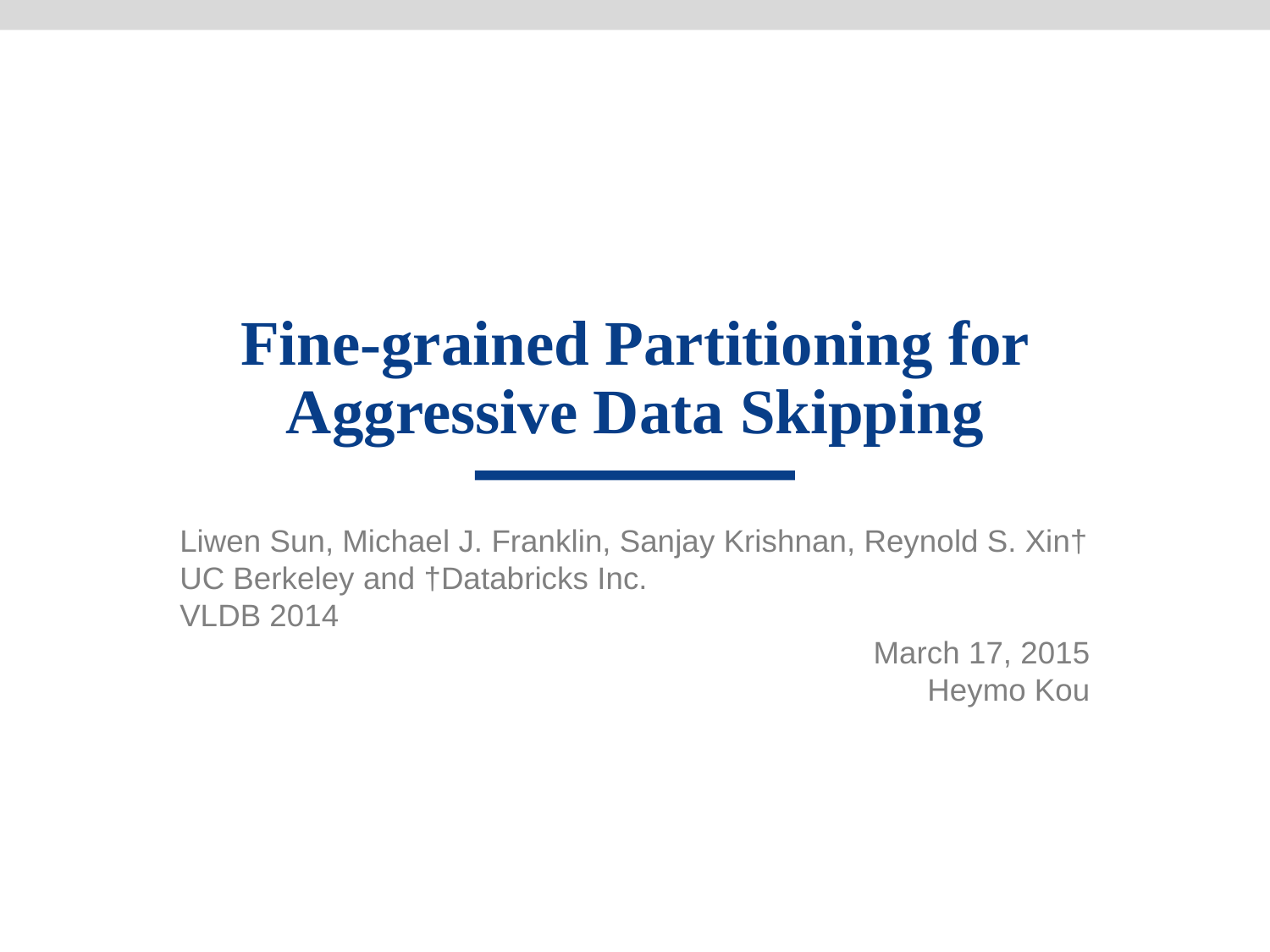

# Fine-grained Partitioning for Aggressive Data Skipping
Liwen Sun, Michael J. Franklin, Sanjay Krishnan, Reynold S. Xin†
UC Berkeley and †Databricks Inc.
VLDB 2014
March 17, 2015
Heymo Kou